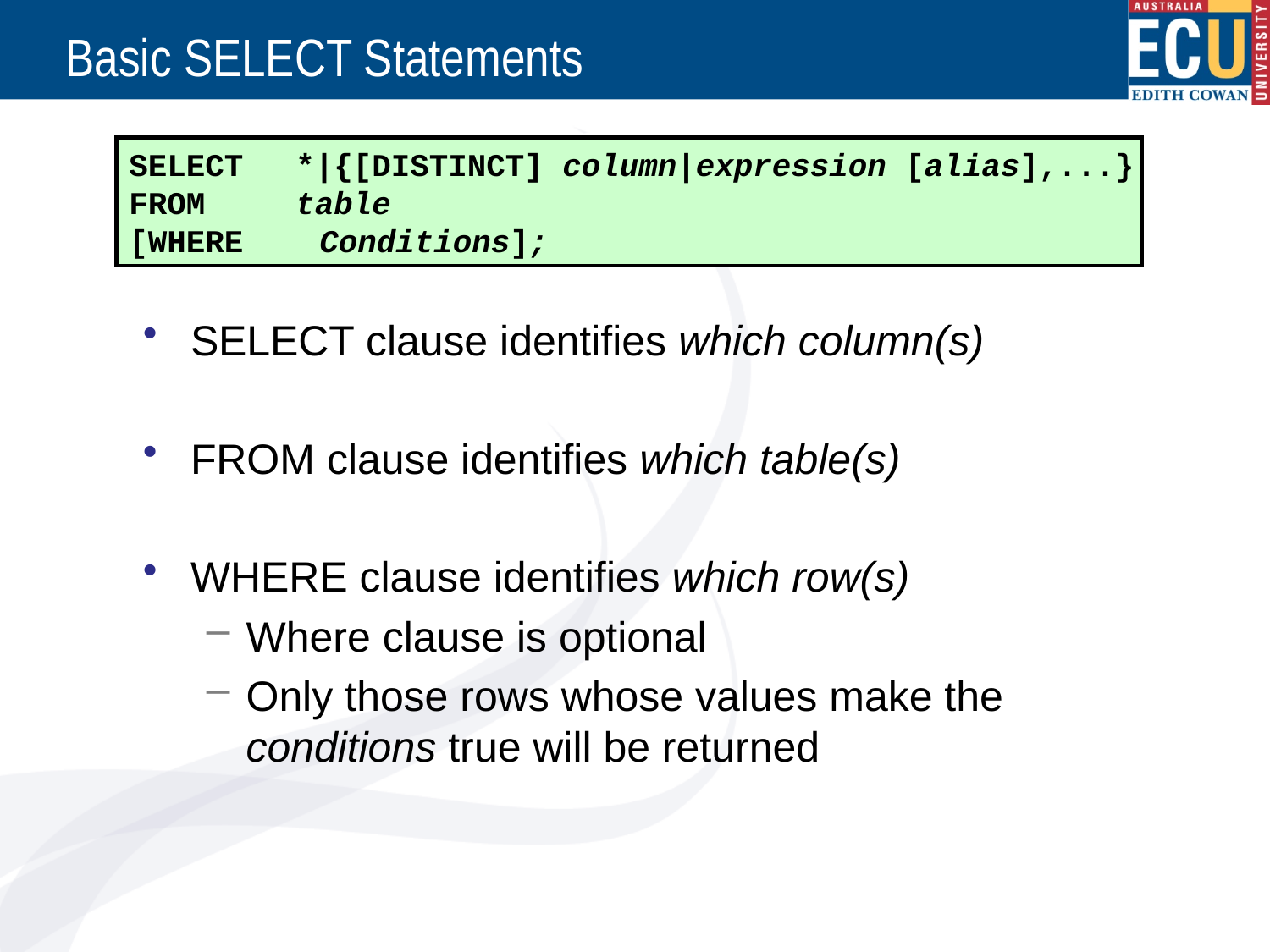

Basic SELECT Statements
# Basic SELECT Statement: Syntax
SELECT	*|{[DISTINCT] column|expression [alias],...}
FROM	table
[WHERE    Conditions];
SELECT clause identifies which column(s)

FROM clause identifies which table(s)

WHERE clause identifies which row(s)
Where clause is optional
Only those rows whose values make the  conditions true will be returned